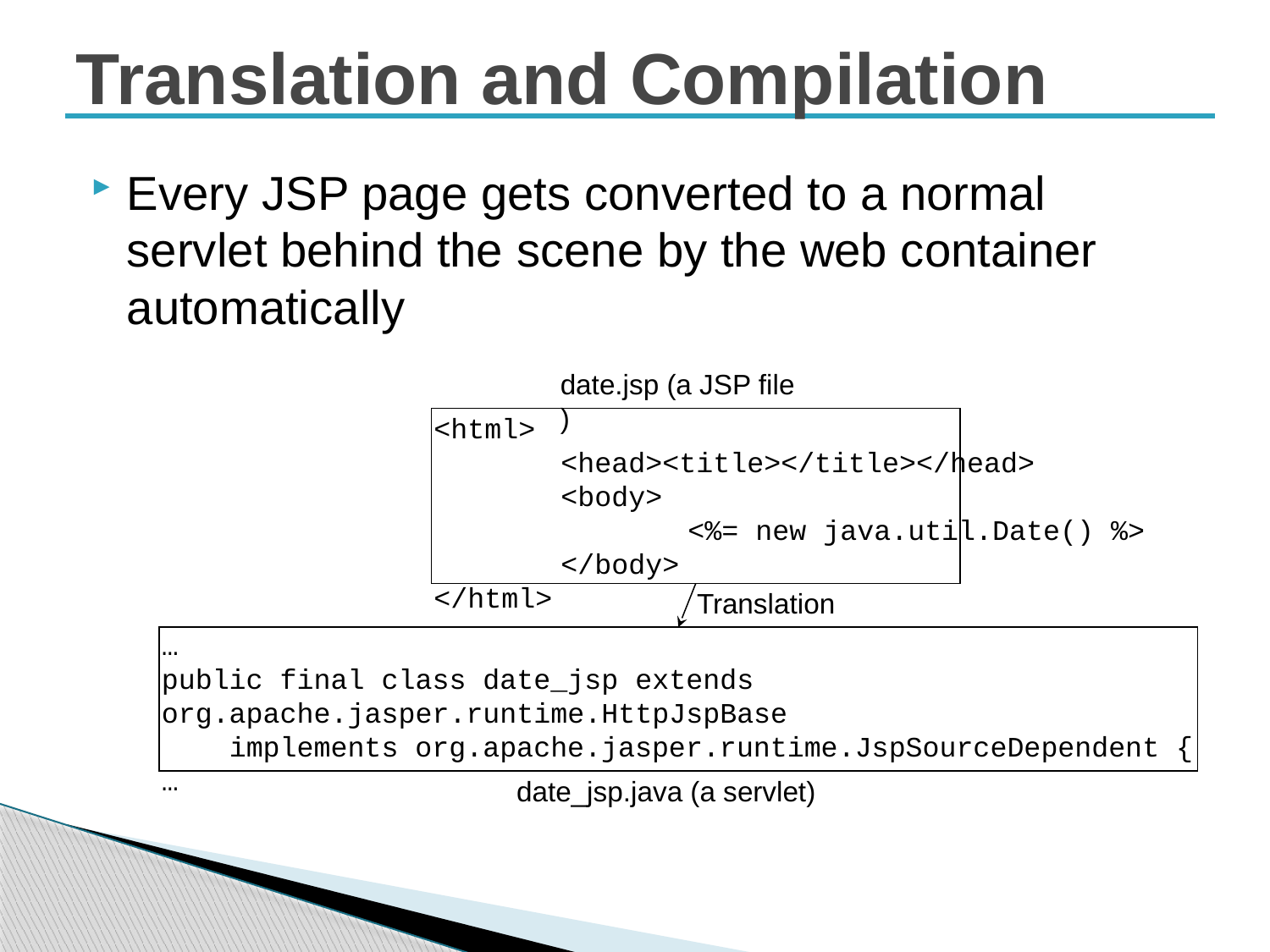

# Translation and Compilation
Every JSP page gets converted to a normal servlet behind the scene by the web container automatically

date.jsp (a JSP file
)
<html>
	<head><title></title></head>
	<body>
		<%= new java.util.Date() %>
	</body>
</html>

Translation
…
public final class date_jsp extends org.apache.jasper.runtime.HttpJspBase
    implements org.apache.jasper.runtime.JspSourceDependent {
…
date_jsp.java (a servlet)